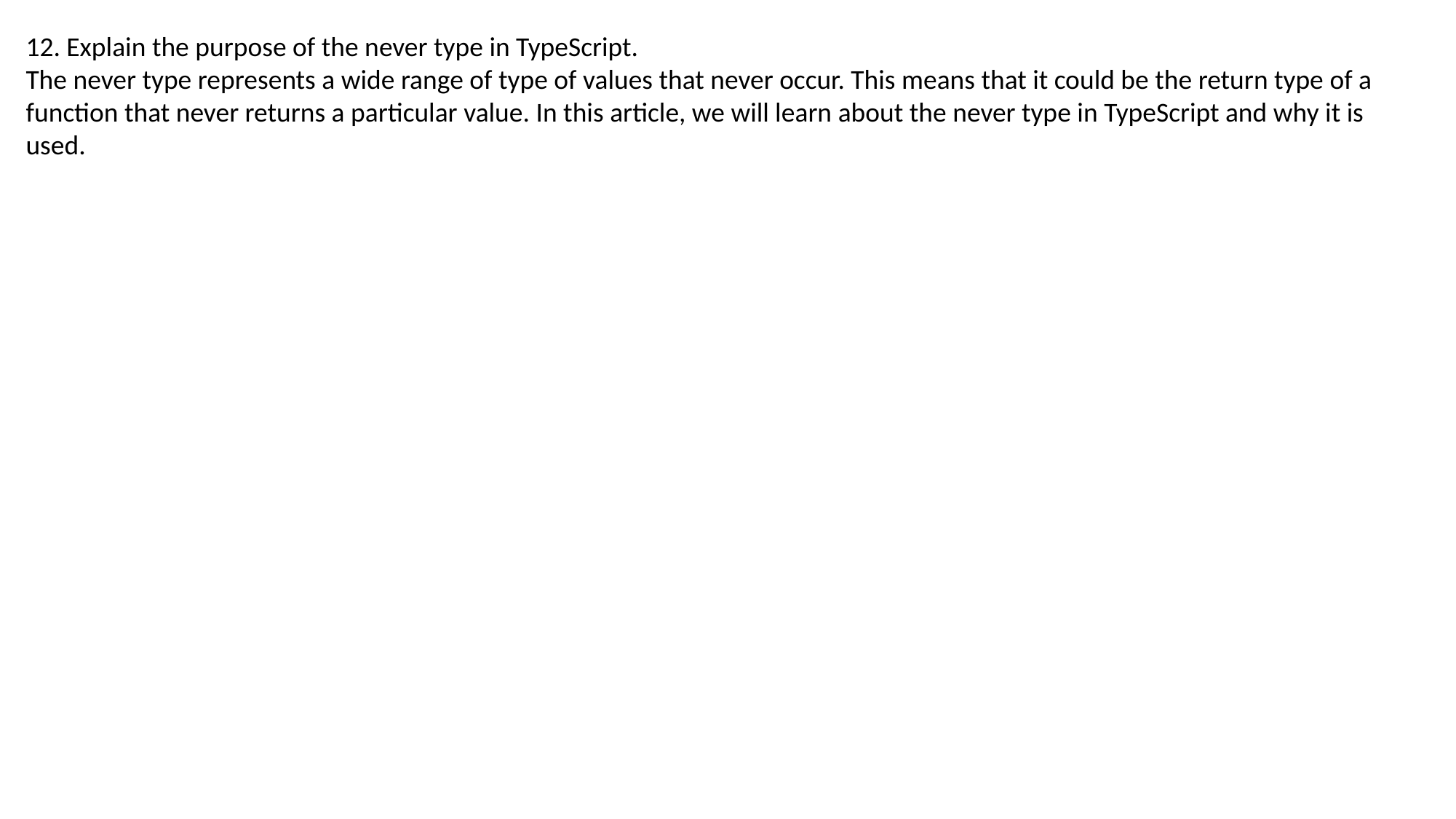

12. Explain the purpose of the never type in TypeScript.
The never type represents a wide range of type of values that never occur. This means that it could be the return type of a function that never returns a particular value. In this article, we will learn about the never type in TypeScript and why it is used.